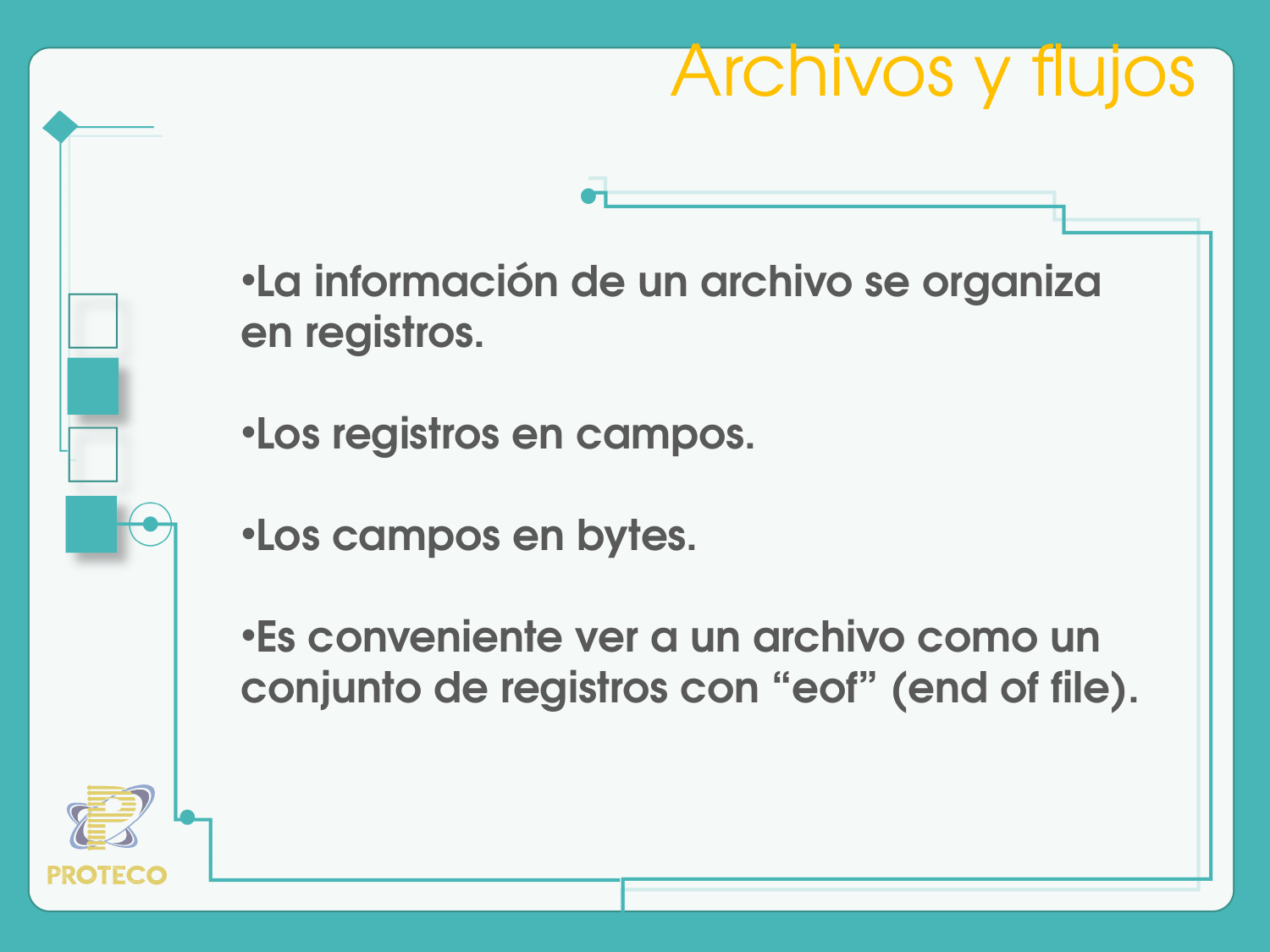

# Archivos y flujos
La información de un archivo se organiza en registros.

Los registros en campos.

Los campos en bytes.

Es conveniente ver a un archivo como un conjunto de registros con “eof” (end of file).